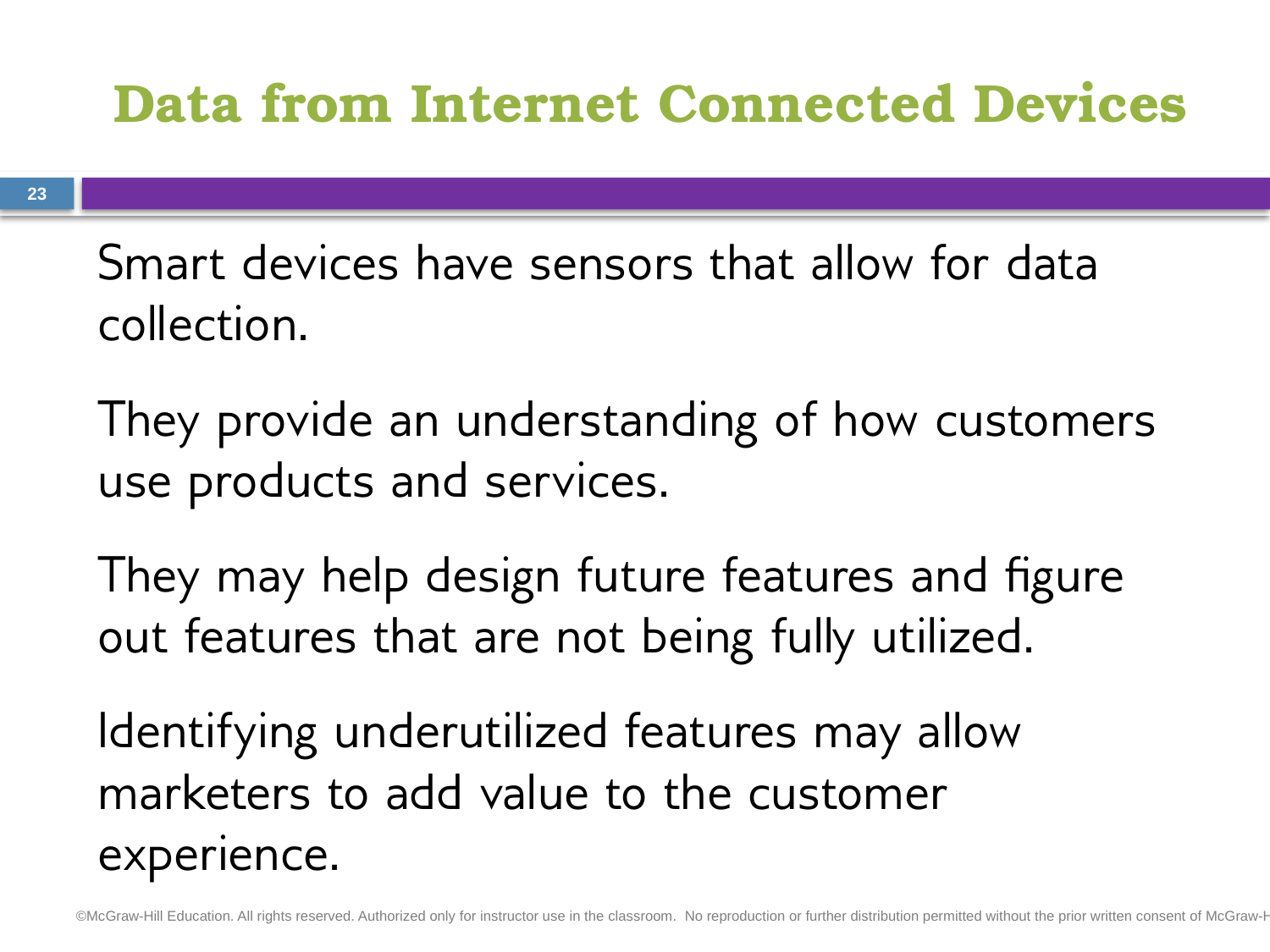

# Data from Internet Connected Devices
23
Smart devices have sensors that allow for data collection.
They provide an understanding of how customers use products and services.
They may help design future features and figure out features that are not being fully utilized.
Identifying underutilized features may allow marketers to add value to the customer experience.

©McGraw-Hill Education. All rights reserved. Authorized only for instructor use in the classroom.  No reproduction or further distribution permitted without the prior written consent of McGraw-Hill Education.